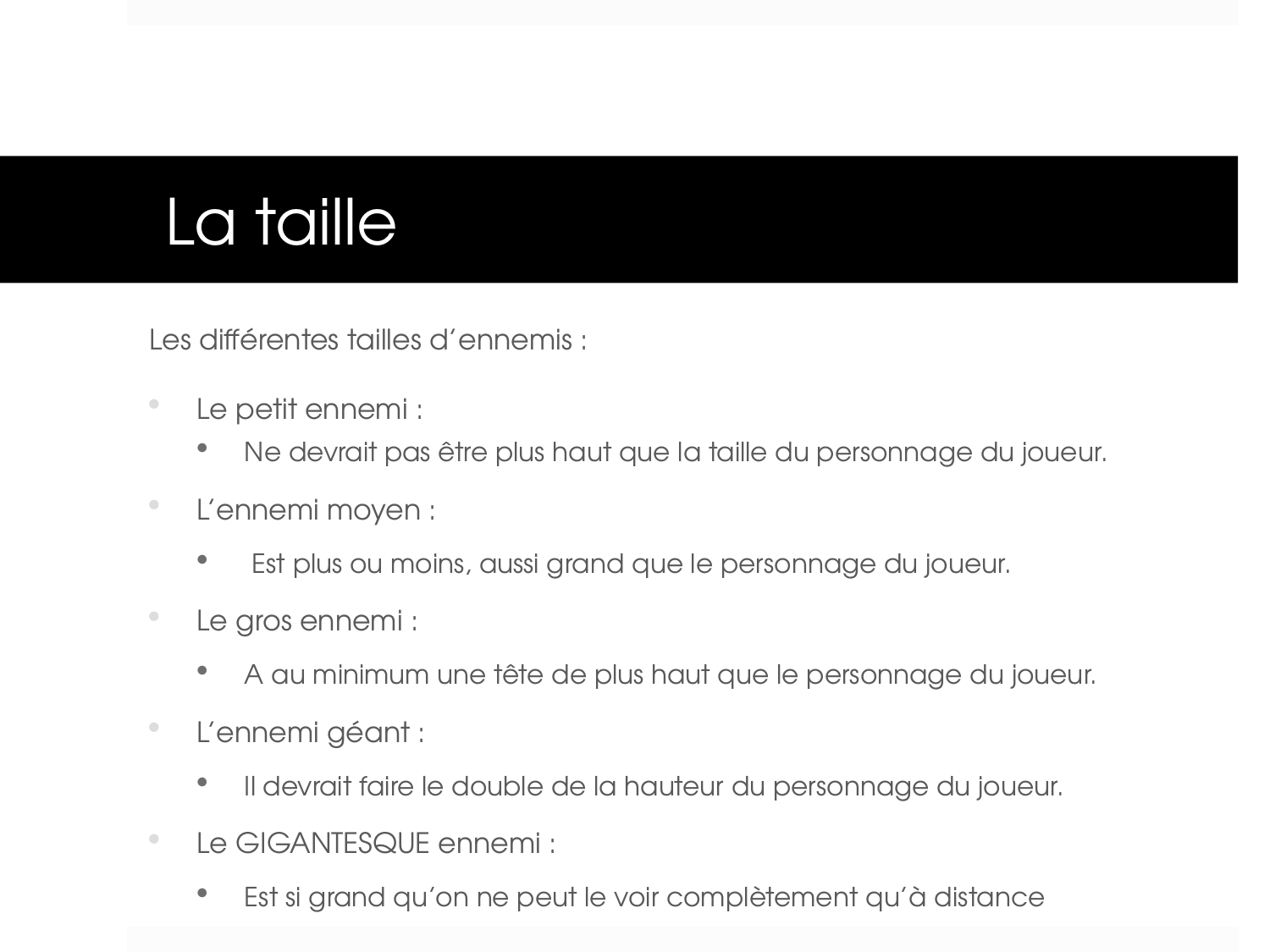

# La taille
Les différentes tailles d’ennemis :
Le petit ennemi :
Ne devrait pas être plus haut que la taille du personnage du joueur.
L’ennemi moyen :
 Est plus ou moins, aussi grand que le personnage du joueur.
Le gros ennemi :
A au minimum une tête de plus haut que le personnage du joueur.
L’ennemi géant :
Il devrait faire le double de la hauteur du personnage du joueur.
Le GIGANTESQUE ennemi :
Est si grand qu’on ne peut le voir complètement qu’à distance